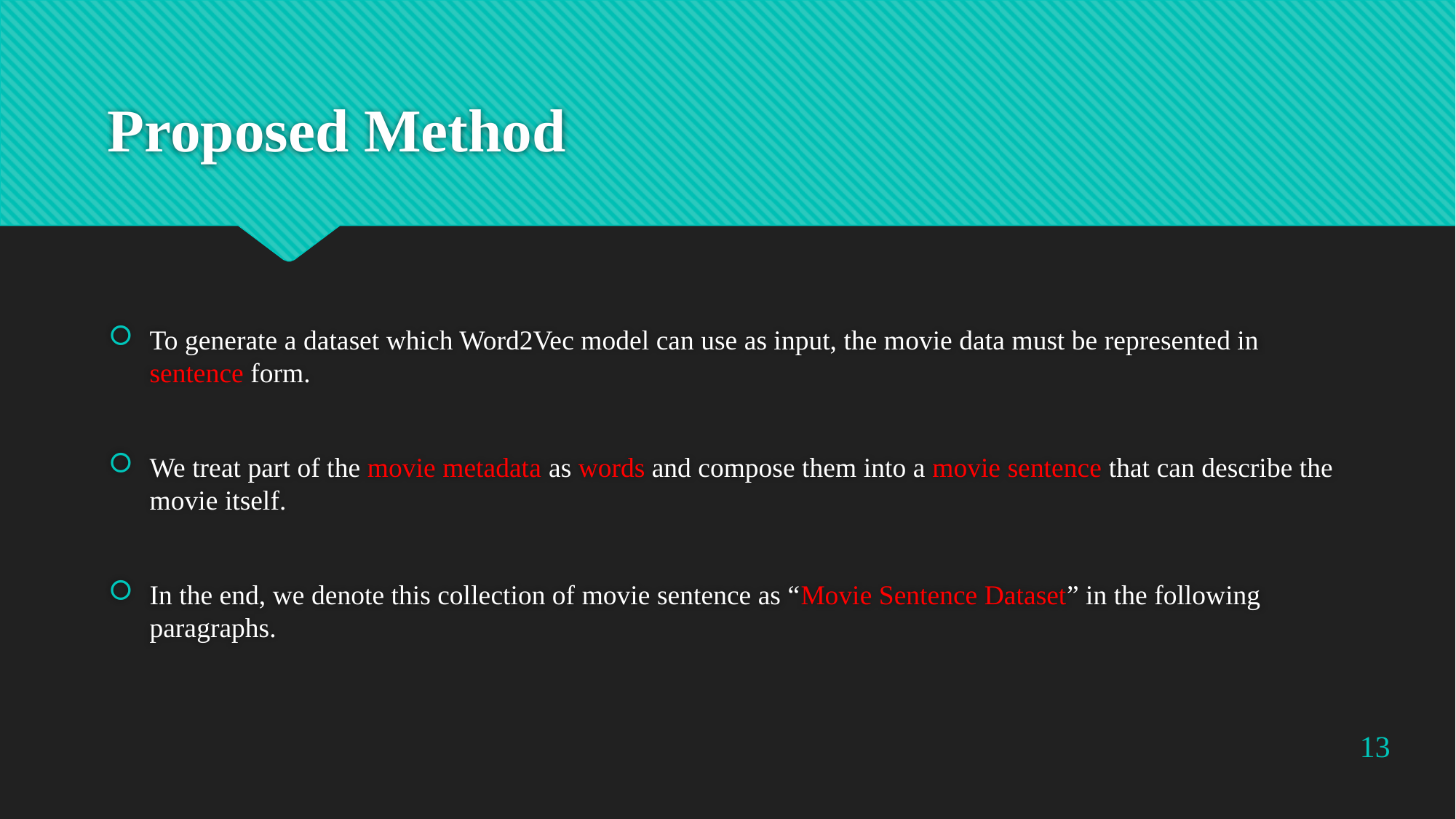

# Proposed Method
To generate a dataset which Word2Vec model can use as input, the movie data must be represented in sentence form.

We treat part of the movie metadata as words and compose them into a movie sentence that can describe the movie itself.

In the end, we denote this collection of movie sentence as “Movie Sentence Dataset” in the following paragraphs.
13